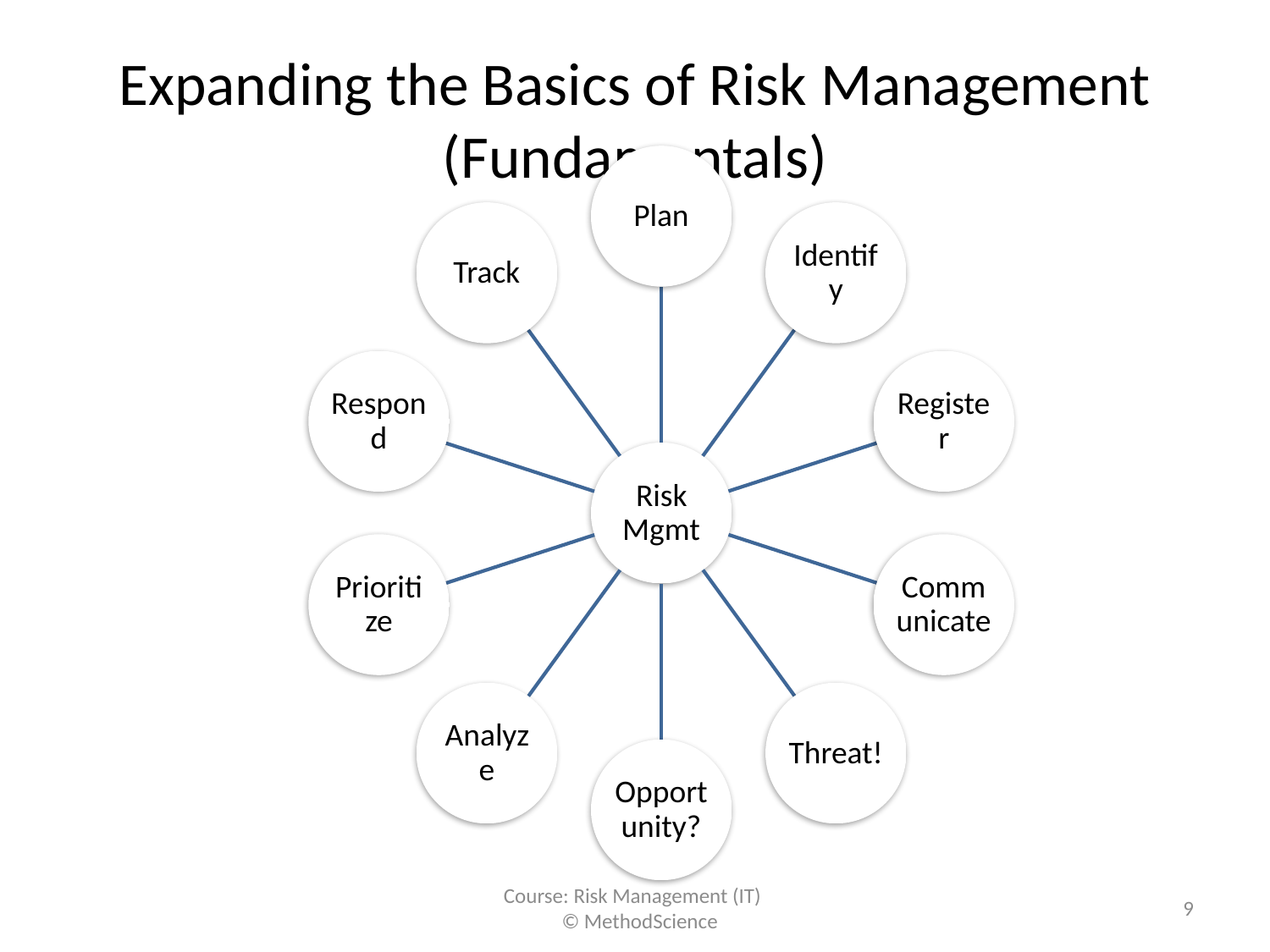

# Expanding the Basics of Risk Management (Fundamentals)
Risk Mgmt

Plan

Identify

Register

Communicate

Threat!

Opportunity?

Analyze

Prioritize

Respond

Track
Course: Risk Management (IT)
  © MethodScience
9